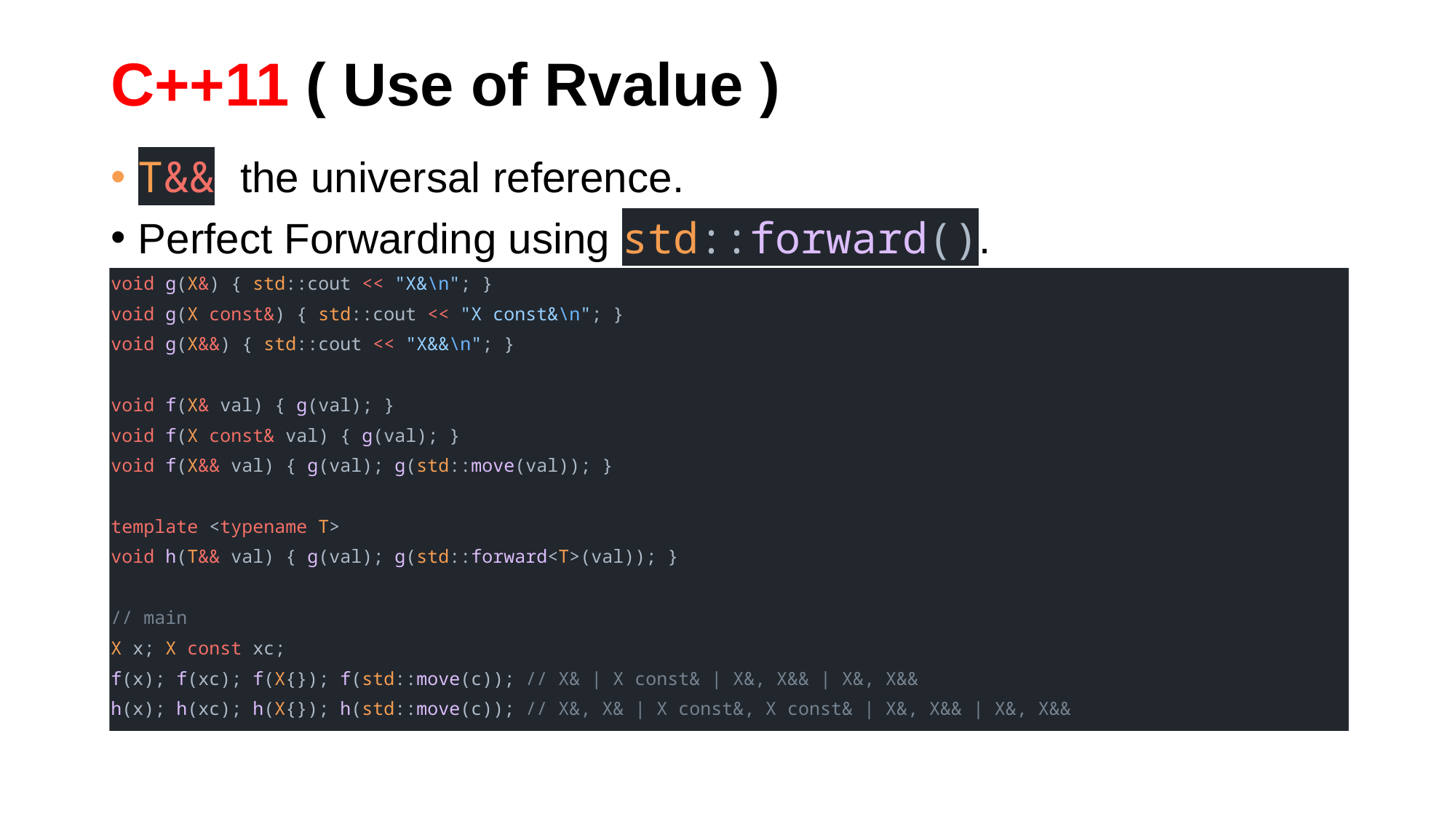

# C++11 ( Use of Rvalue )
T&& the universal reference.
Perfect Forwarding using std::forward().
void g(X&) { std::cout << "X&\n"; }
void g(X const&) { std::cout << "X const&\n"; }
void g(X&&) { std::cout << "X&&\n"; }

void f(X& val) { g(val); }
void f(X const& val) { g(val); }
void f(X&& val) { g(val); g(std::move(val)); }

template <typename T>
void h(T&& val) { g(val); g(std::forward<T>(val)); }

// main
X x; X const xc;
f(x); f(xc); f(X{}); f(std::move(c)); // X& | X const& | X&, X&& | X&, X&&
h(x); h(xc); h(X{}); h(std::move(c)); // X&, X& | X const&, X const& | X&, X&& | X&, X&&